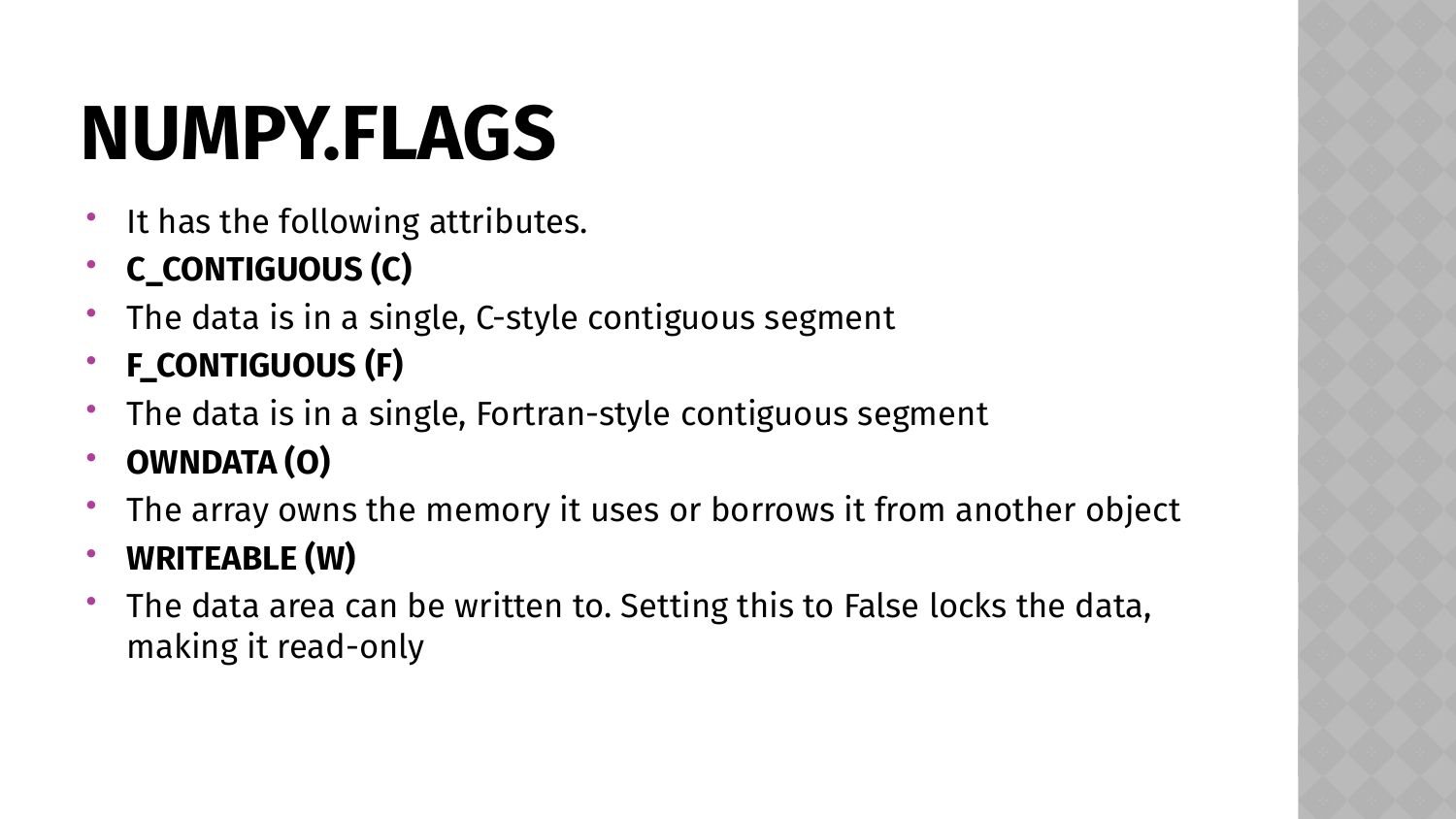

# NUMPY.FLAGS
It has the following attributes.
C_CONTIGUOUS (C)
The data is in a single, C-style contiguous segment
F_CONTIGUOUS (F)
The data is in a single, Fortran-style contiguous segment
OWNDATA (O)
The array owns the memory it uses or borrows it from another object
WRITEABLE (W)
The data area can be written to. Setting this to False locks the data, making it read-only